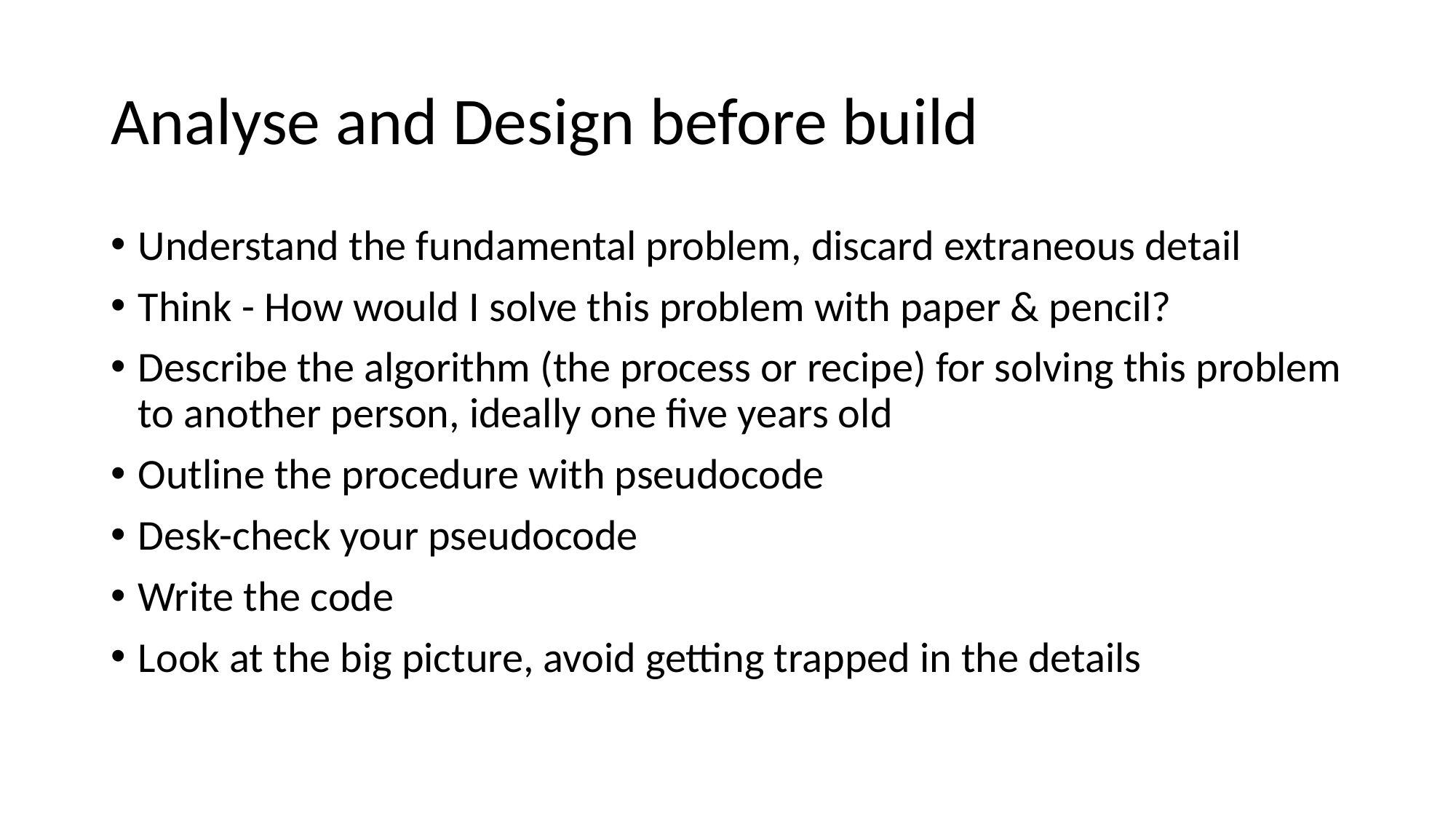

# Analyse and Design before build
Understand the fundamental problem, discard extraneous detail
Think - How would I solve this problem with paper & pencil?
Describe the algorithm (the process or recipe) for solving this problem to another person, ideally one five years old
Outline the procedure with pseudocode
Desk-check your pseudocode
Write the code
Look at the big picture, avoid getting trapped in the details